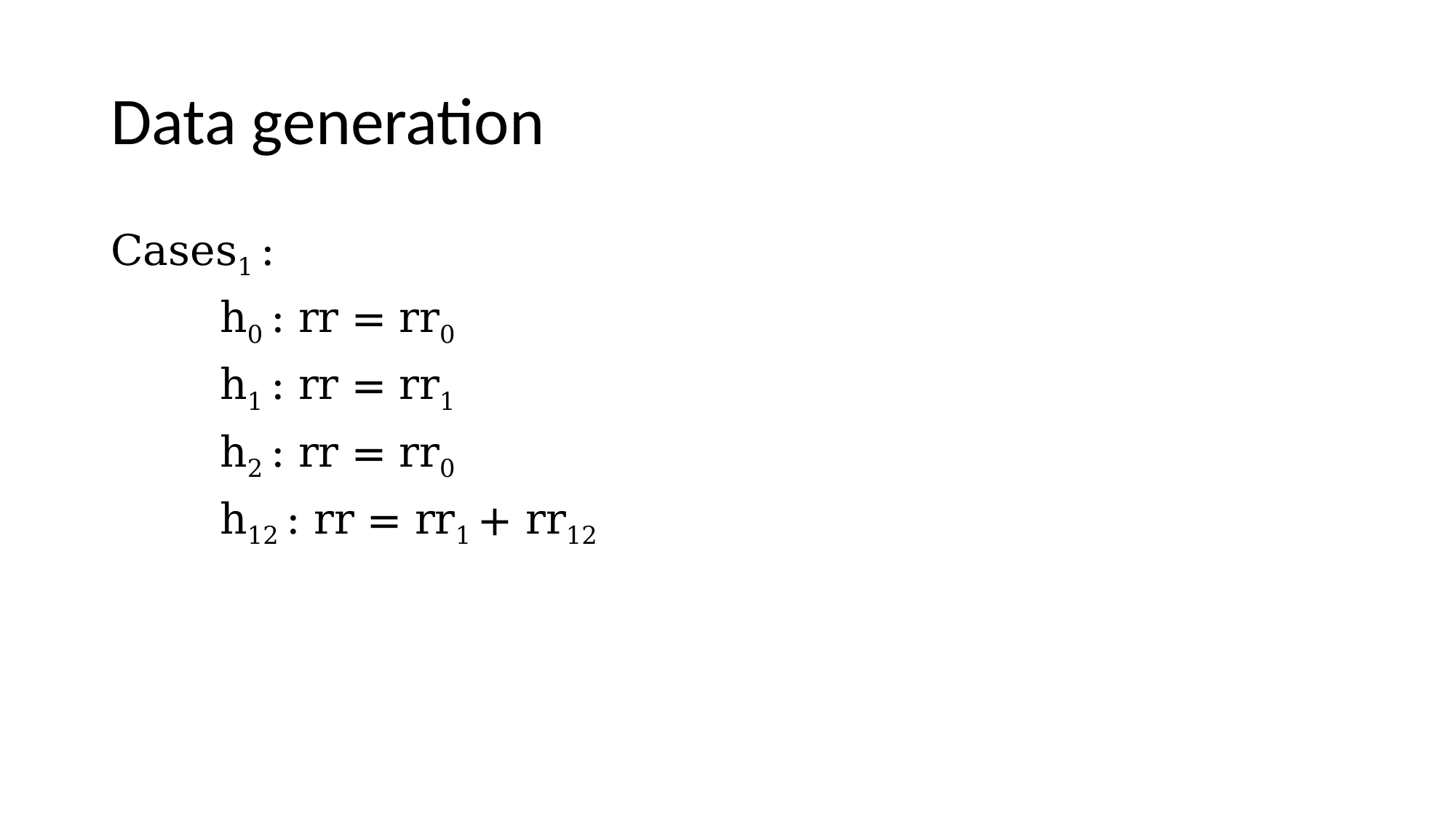

# Data generation
Cases1 :
	h0 : rr = rr0
	h1 : rr = rr1
	h2 : rr = rr0
	h12 : rr = rr1 + rr12